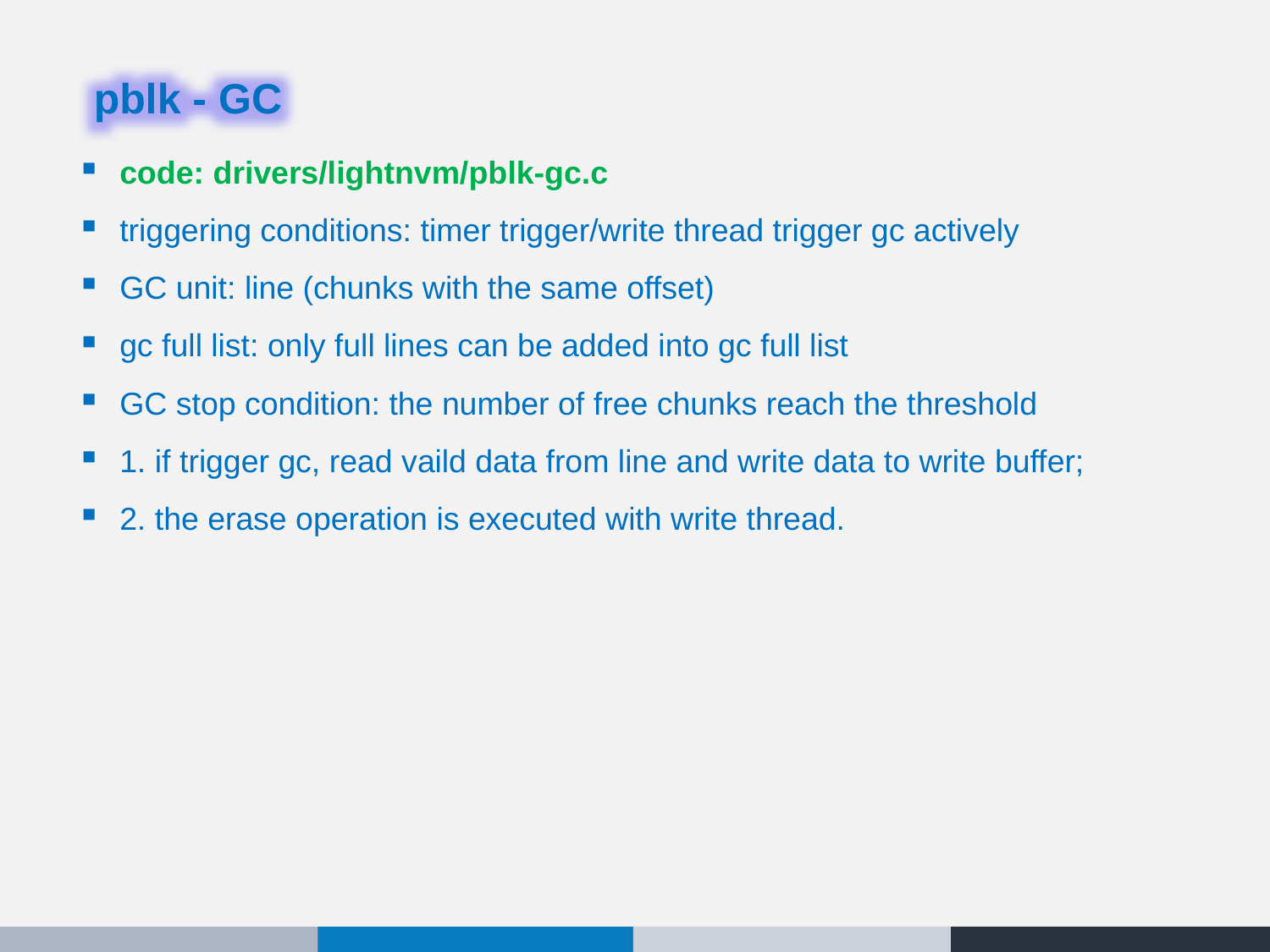

pblk - GC
code: drivers/lightnvm/pblk-gc.c
triggering conditions: timer trigger/write thread trigger gc actively
GC unit: line (chunks with the same offset)
gc full list: only full lines can be added into gc full list
GC stop condition: the number of free chunks reach the threshold
1. if trigger gc, read vaild data from line and write data to write buffer;
2. the erase operation is executed with write thread.